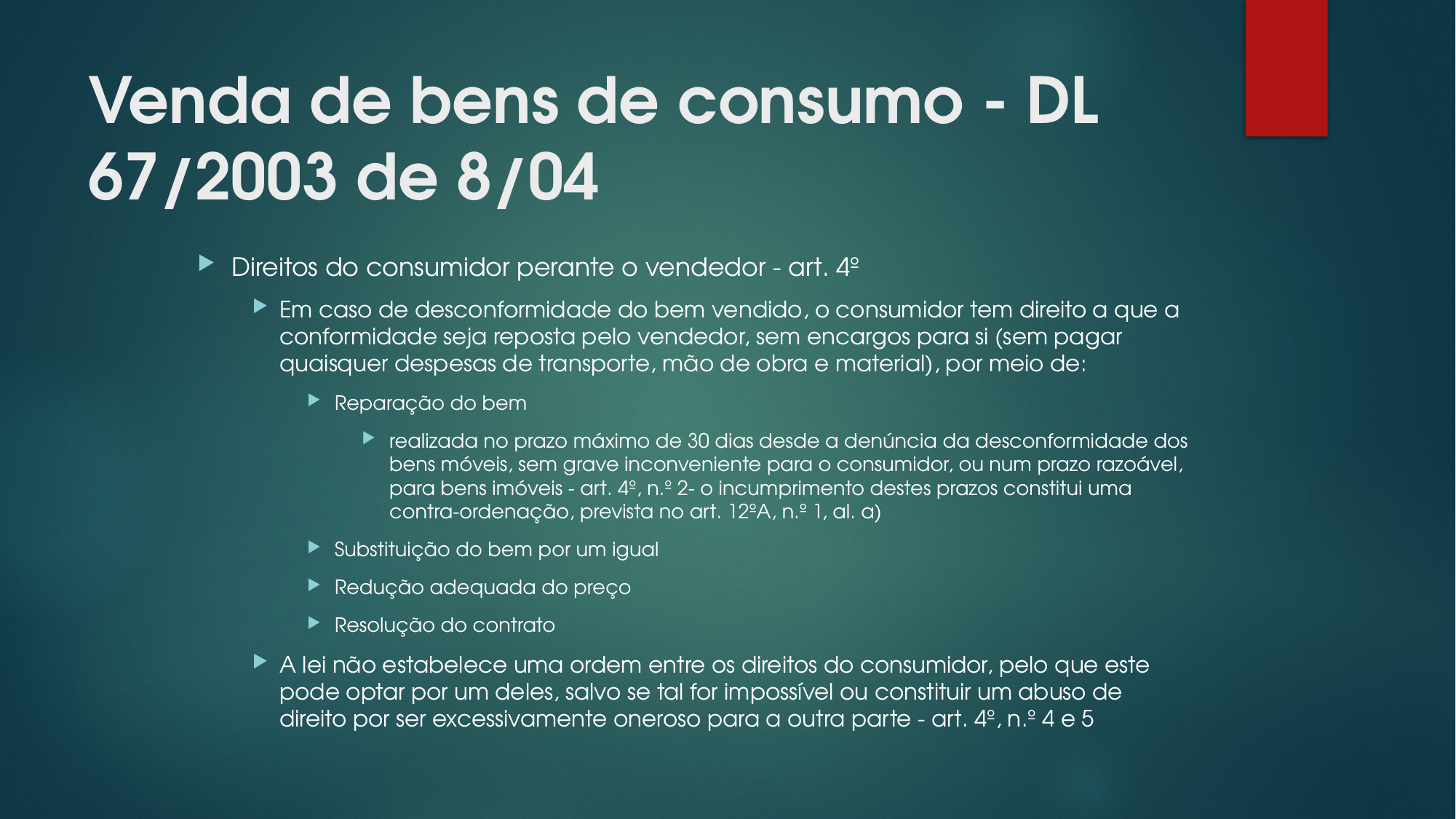

# Venda de bens de consumo - DL 67/2003 de 8/04
Direitos do consumidor perante o vendedor - art. 4º
Em caso de desconformidade do bem vendido, o consumidor tem direito a que a conformidade seja reposta pelo vendedor, sem encargos para si (sem pagar quaisquer despesas de transporte, mão de obra e material), por meio de:
Reparação do bem
realizada no prazo máximo de 30 dias desde a denúncia da desconformidade dos bens móveis, sem grave inconveniente para o consumidor, ou num prazo razoável, para bens imóveis - art. 4º, n.º 2- o incumprimento destes prazos constitui uma contra-ordenação, prevista no art. 12ºA, n.º 1, al. a)
Substituição do bem por um igual
Redução adequada do preço
Resolução do contrato
A lei não estabelece uma ordem entre os direitos do consumidor, pelo que este pode optar por um deles, salvo se tal for impossível ou constituir um abuso de direito por ser excessivamente oneroso para a outra parte - art. 4º, n.º 4 e 5